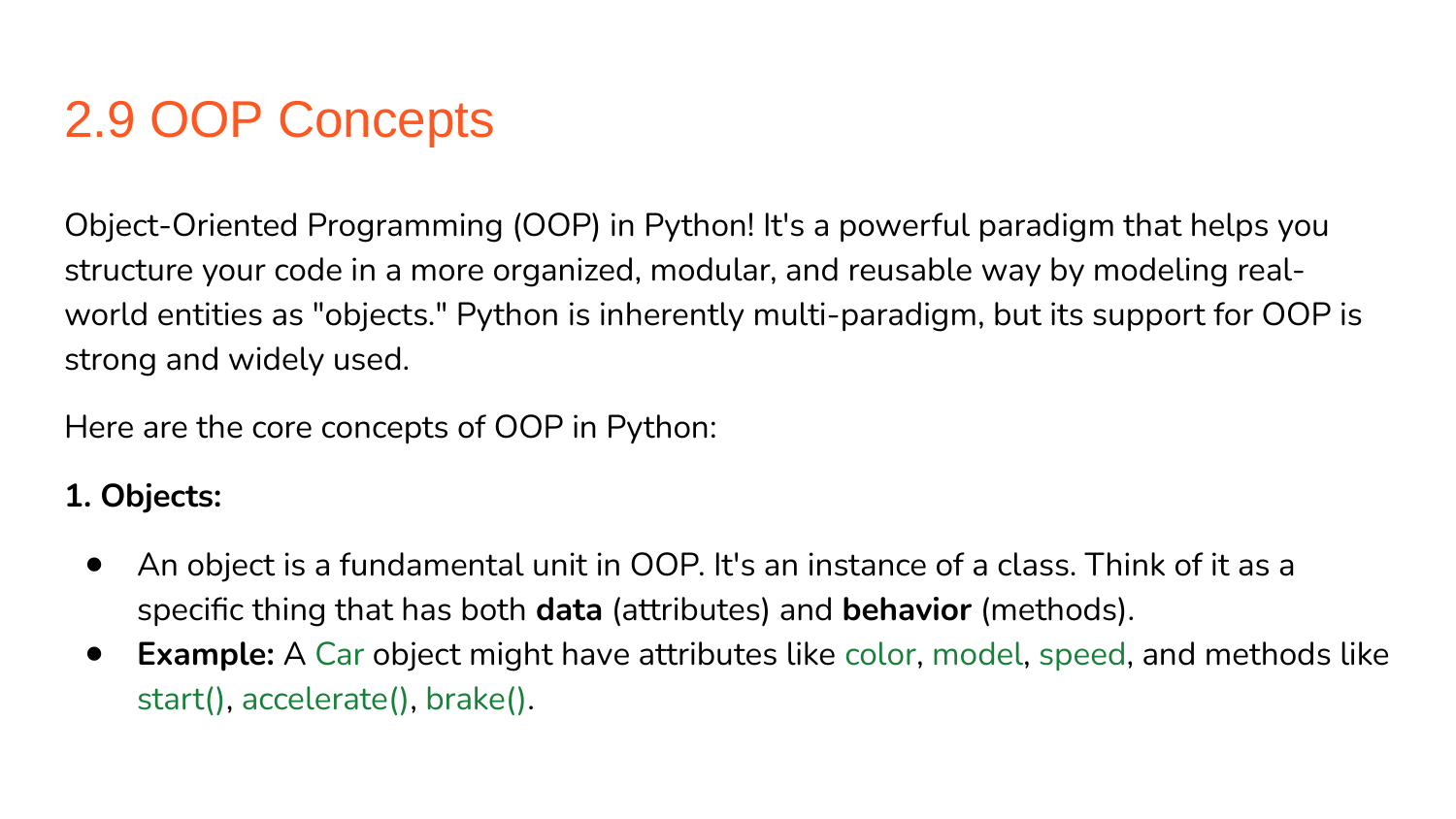

# 2.9 OOP Concepts
Object-Oriented Programming (OOP) in Python! It's a powerful paradigm that helps you structure your code in a more organized, modular, and reusable way by modeling real-world entities as "objects." Python is inherently multi-paradigm, but its support for OOP is strong and widely used.
Here are the core concepts of OOP in Python:
1. Objects:
An object is a fundamental unit in OOP. It's an instance of a class. Think of it as a specific thing that has both data (attributes) and behavior (methods).
Example: A Car object might have attributes like color, model, speed, and methods like start(), accelerate(), brake().